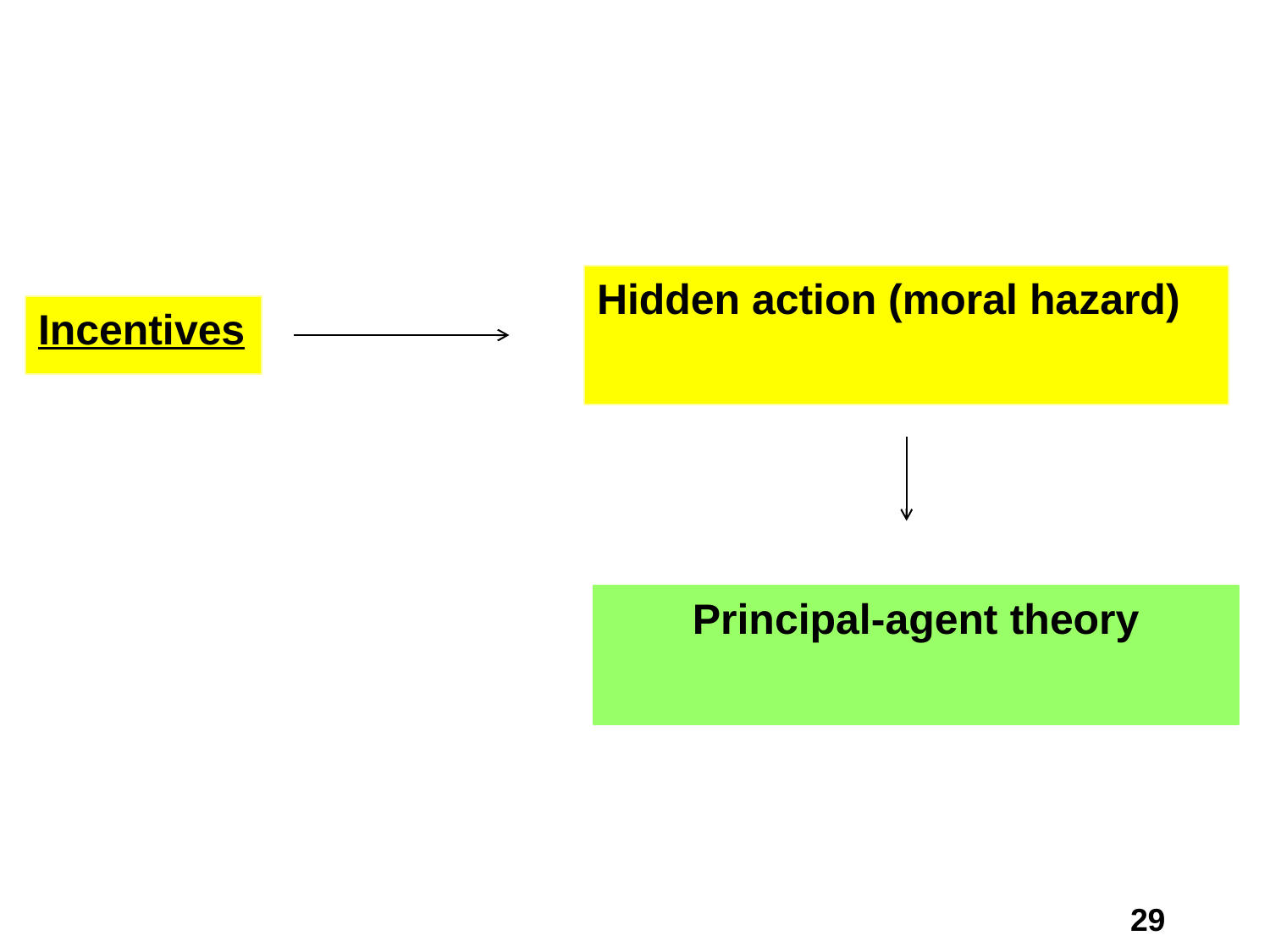

Hidden action (moral hazard)
Incentives
Principal-agent theory